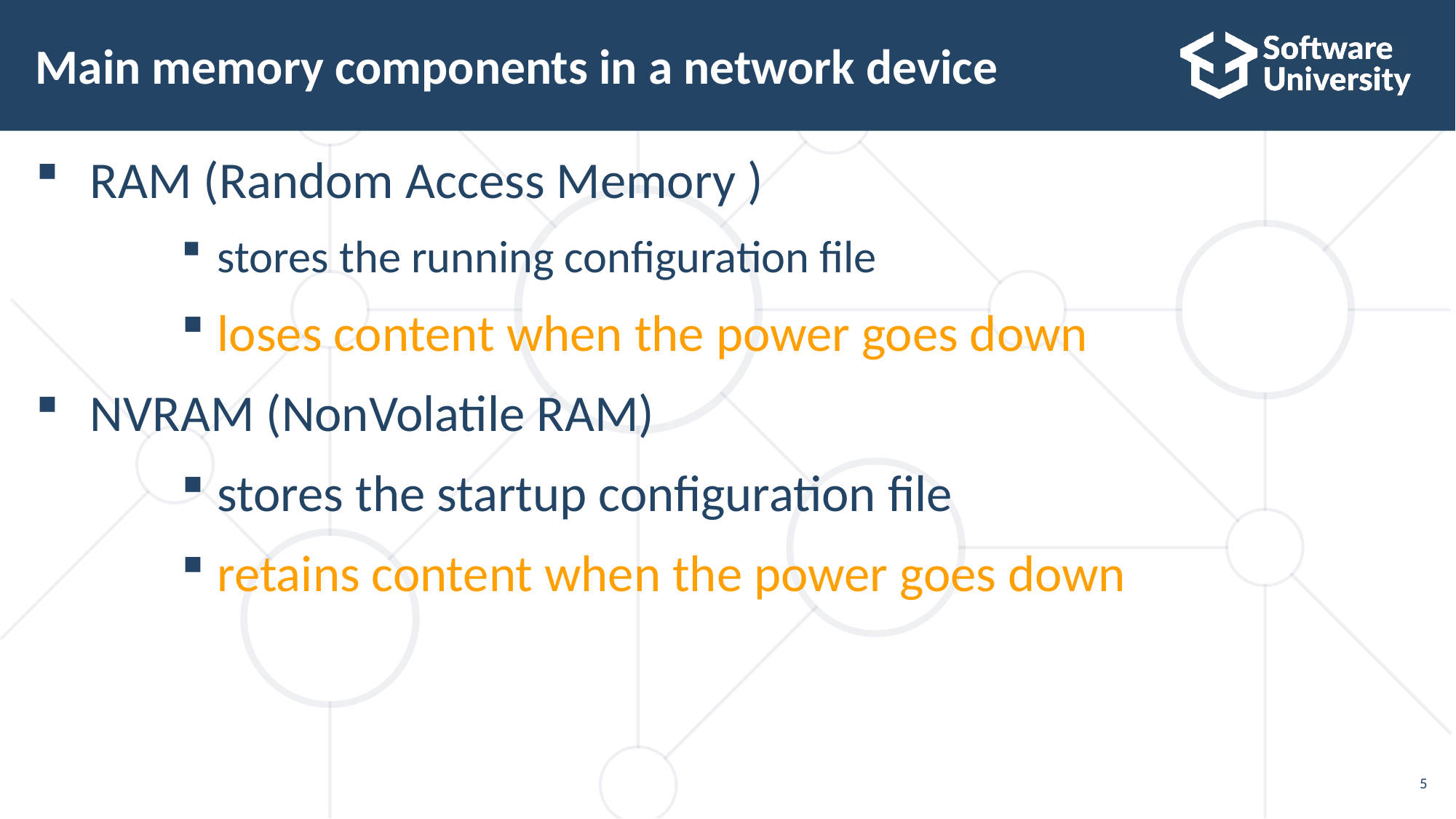

# Main memory components in a network device
RAM (Random Access Memory )
stores the running configuration file
loses content when the power goes down
NVRAM (NonVolatile RAM)
stores the startup configuration file
retains content when the power goes down
5